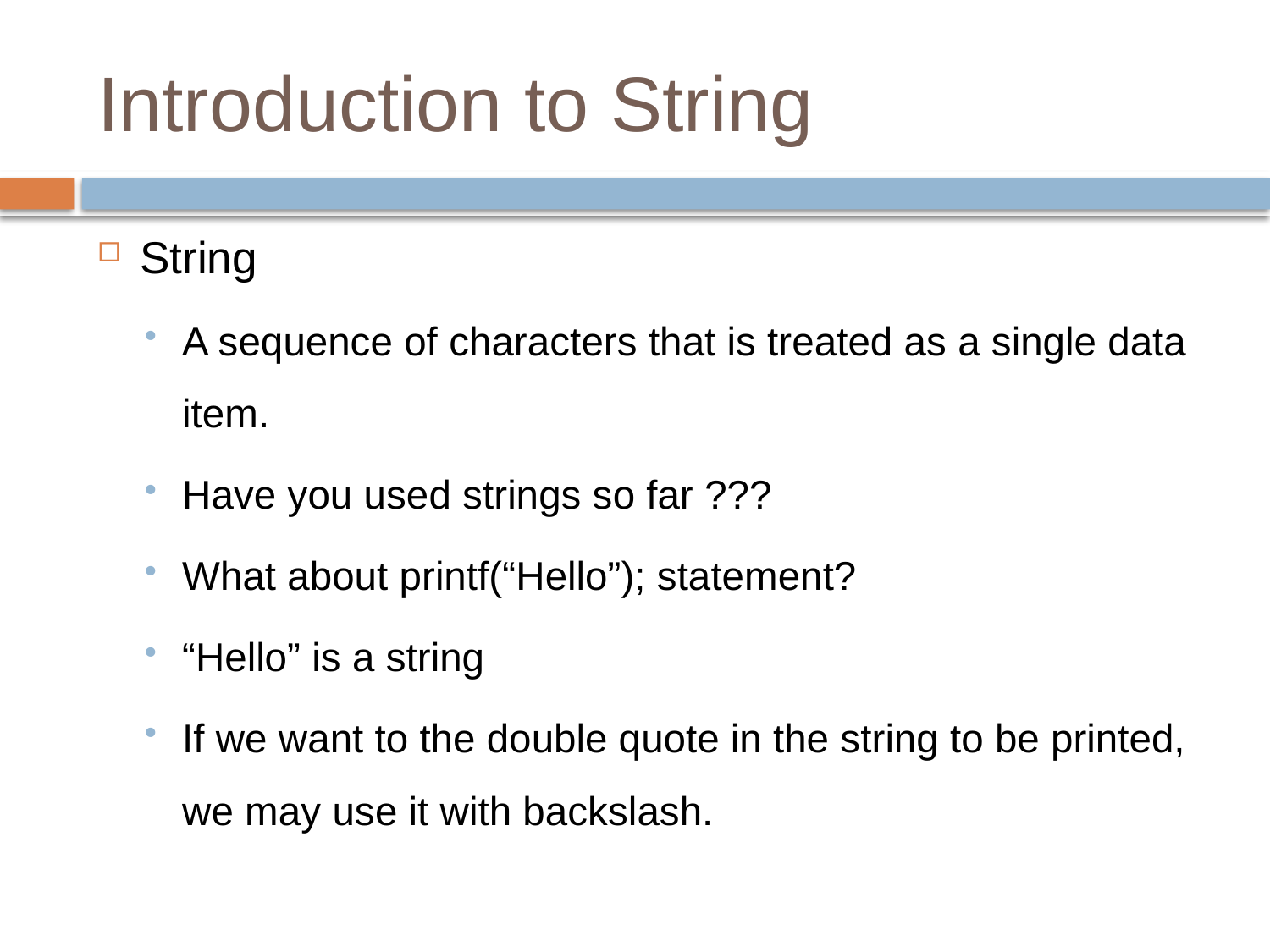

# Introduction to String
String
A sequence of characters that is treated as a single data item.
Have you used strings so far ???
What about printf(“Hello”); statement?
“Hello” is a string
If we want to the double quote in the string to be printed, we may use it with backslash.